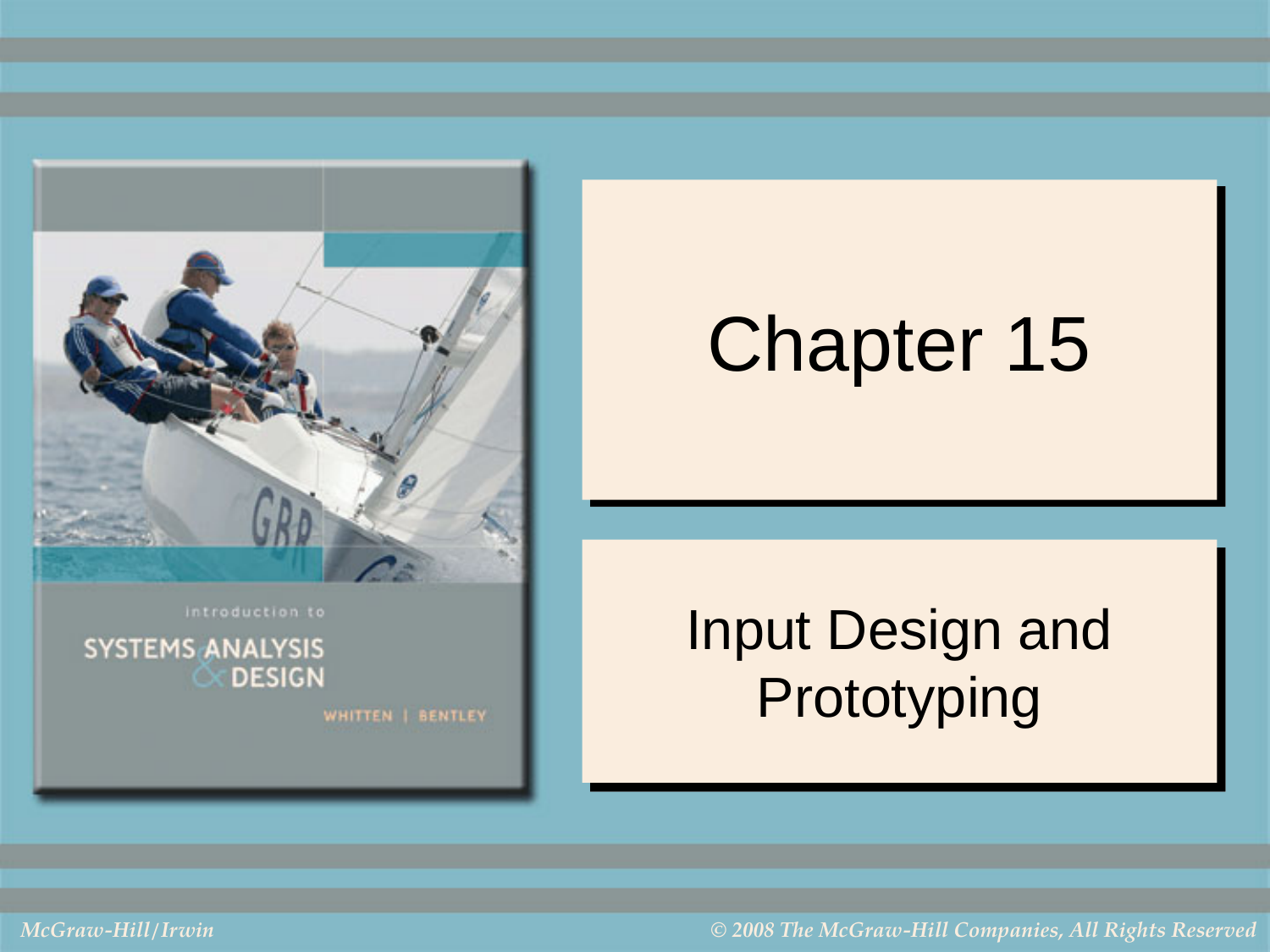

# Chapter 15
Input Design and Prototyping